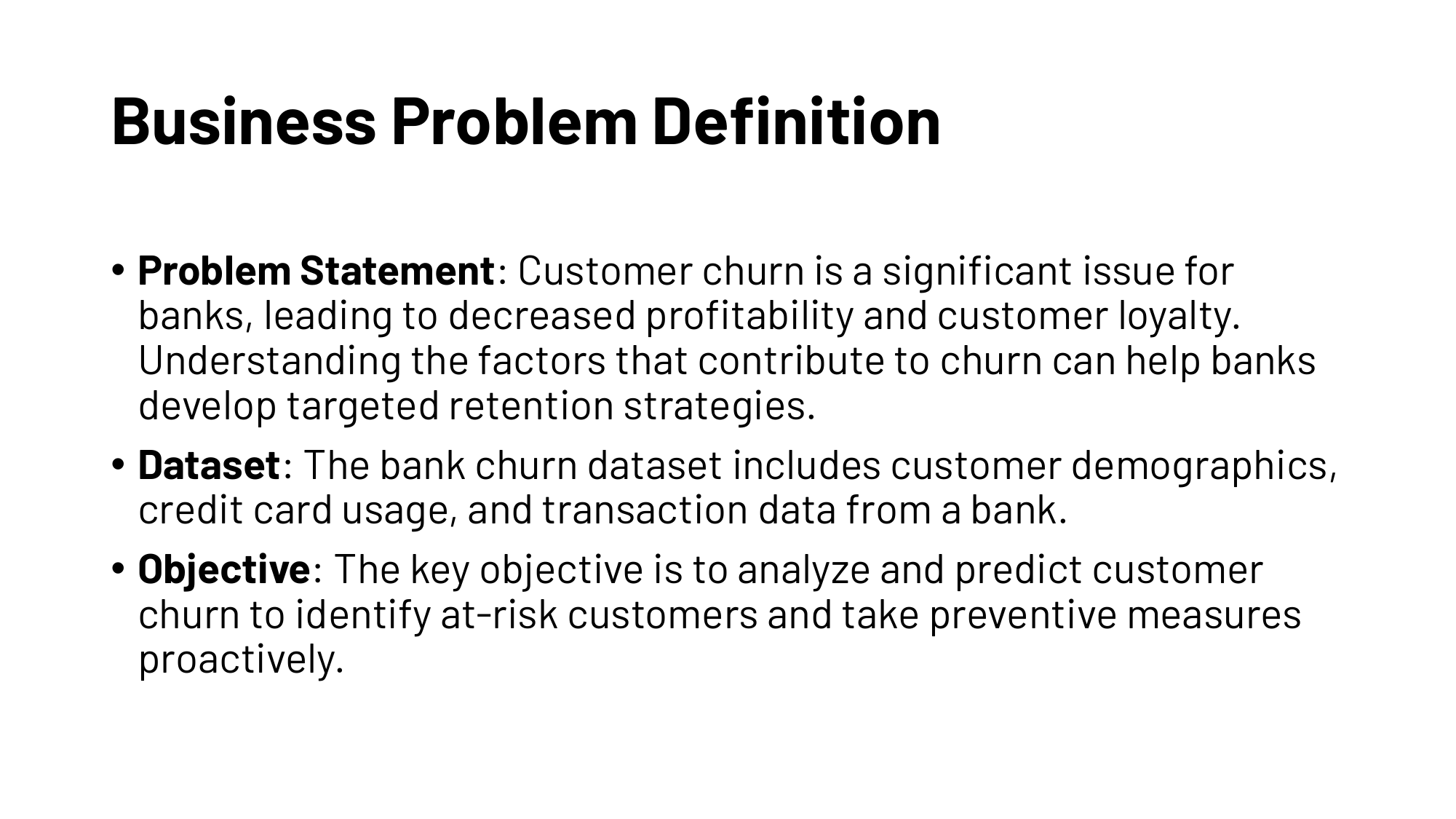

# Business Problem Definition

Problem Statement: Customer churn is a significant issue for banks, leading to decreased profitability and customer loyalty. Understanding the factors that contribute to churn can help banks develop targeted retention strategies.
Dataset: The bank churn dataset includes customer demographics, credit card usage, and transaction data from a bank.
Objective: The key objective is to analyze and predict customer churn to identify at-risk customers and take preventive measures proactively.